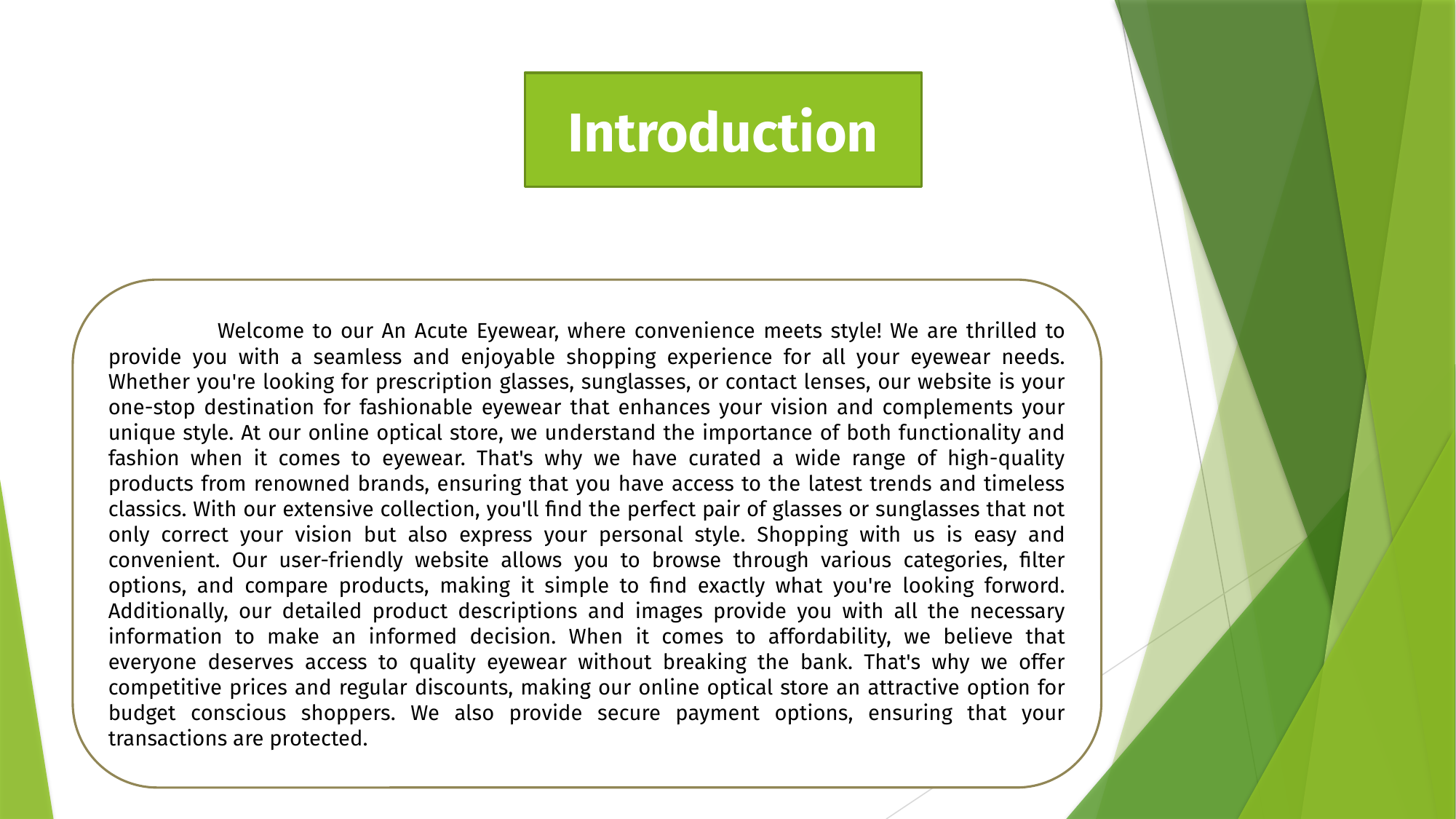

Introduction
	Welcome to our An Acute Eyewear, where convenience meets style! We are thrilled to provide you with a seamless and enjoyable shopping experience for all your eyewear needs. Whether you're looking for prescription glasses, sunglasses, or contact lenses, our website is your one-stop destination for fashionable eyewear that enhances your vision and complements your unique style. At our online optical store, we understand the importance of both functionality and fashion when it comes to eyewear. That's why we have curated a wide range of high-quality products from renowned brands, ensuring that you have access to the latest trends and timeless classics. With our extensive collection, you'll find the perfect pair of glasses or sunglasses that not only correct your vision but also express your personal style. Shopping with us is easy and convenient. Our user-friendly website allows you to browse through various categories, filter options, and compare products, making it simple to find exactly what you're looking forword. Additionally, our detailed product descriptions and images provide you with all the necessary information to make an informed decision. When it comes to affordability, we believe that everyone deserves access to quality eyewear without breaking the bank. That's why we offer competitive prices and regular discounts, making our online optical store an attractive option for budget conscious shoppers. We also provide secure payment options, ensuring that your transactions are protected.